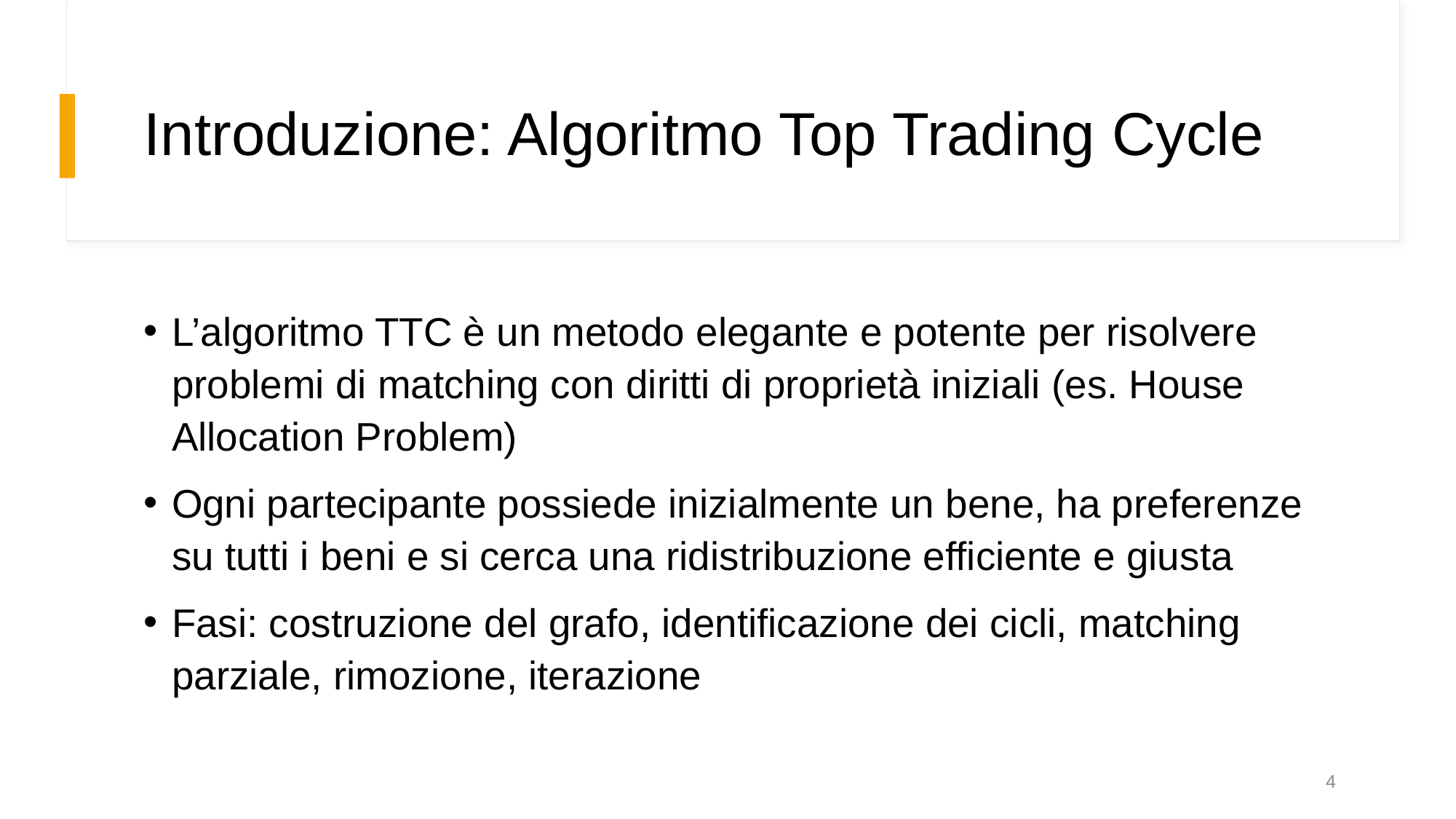

# Introduzione: Algoritmo Top Trading Cycle
L’algoritmo TTC è un metodo elegante e potente per risolvere problemi di matching con diritti di proprietà iniziali (es. House Allocation Problem)
Ogni partecipante possiede inizialmente un bene, ha preferenze su tutti i beni e si cerca una ridistribuzione efficiente e giusta
Fasi: costruzione del grafo, identificazione dei cicli, matching parziale, rimozione, iterazione
4